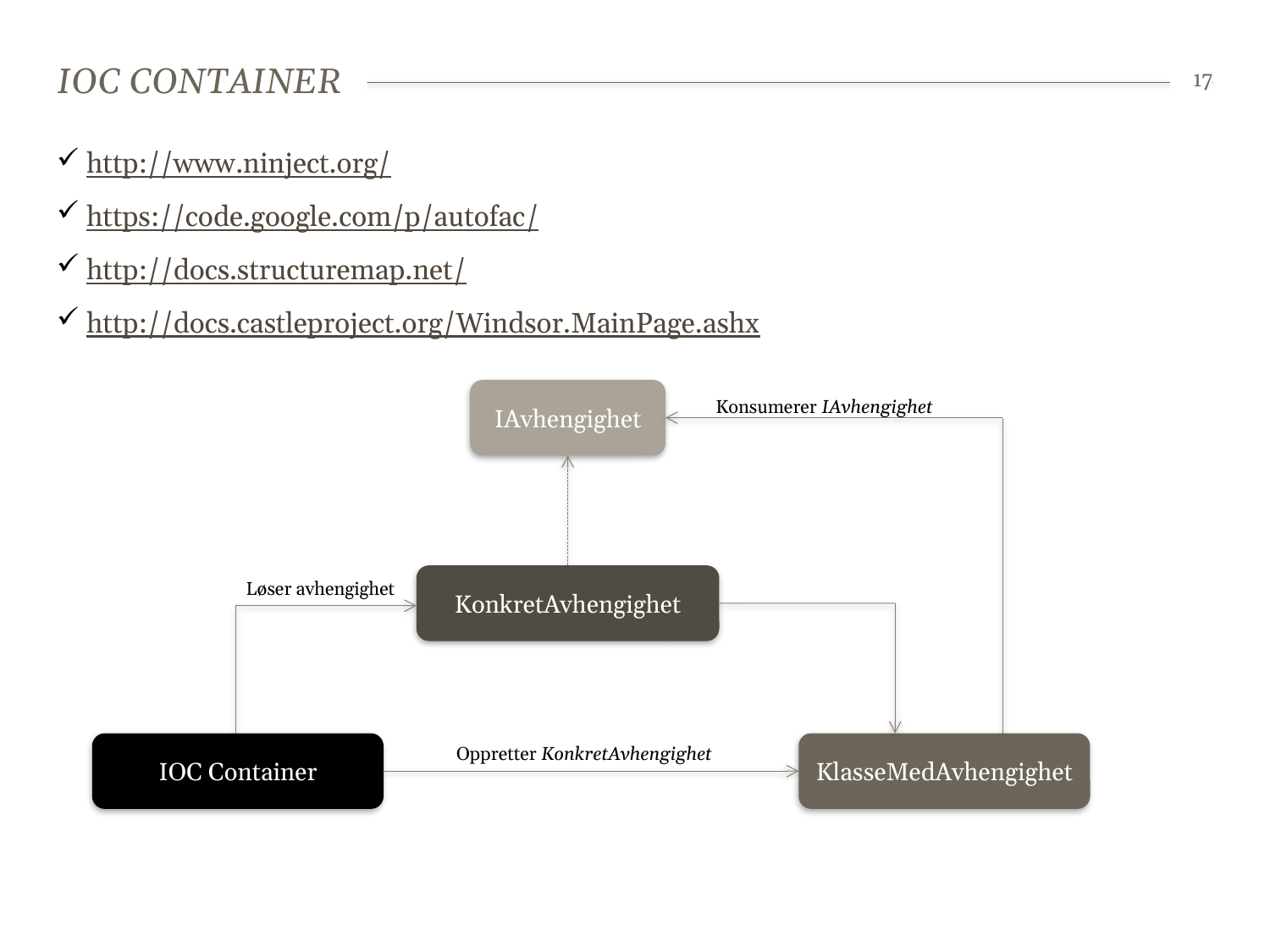

# IOC Container
17
 http://www.ninject.org/
 https://code.google.com/p/autofac/
 http://docs.structuremap.net/
 http://docs.castleproject.org/Windsor.MainPage.ashx

IAvhengighet
Konsumerer IAvhengighet
KonkretAvhengighet
Løser avhengighet
IOC Container
KlasseMedAvhengighet
Oppretter KonkretAvhengighet